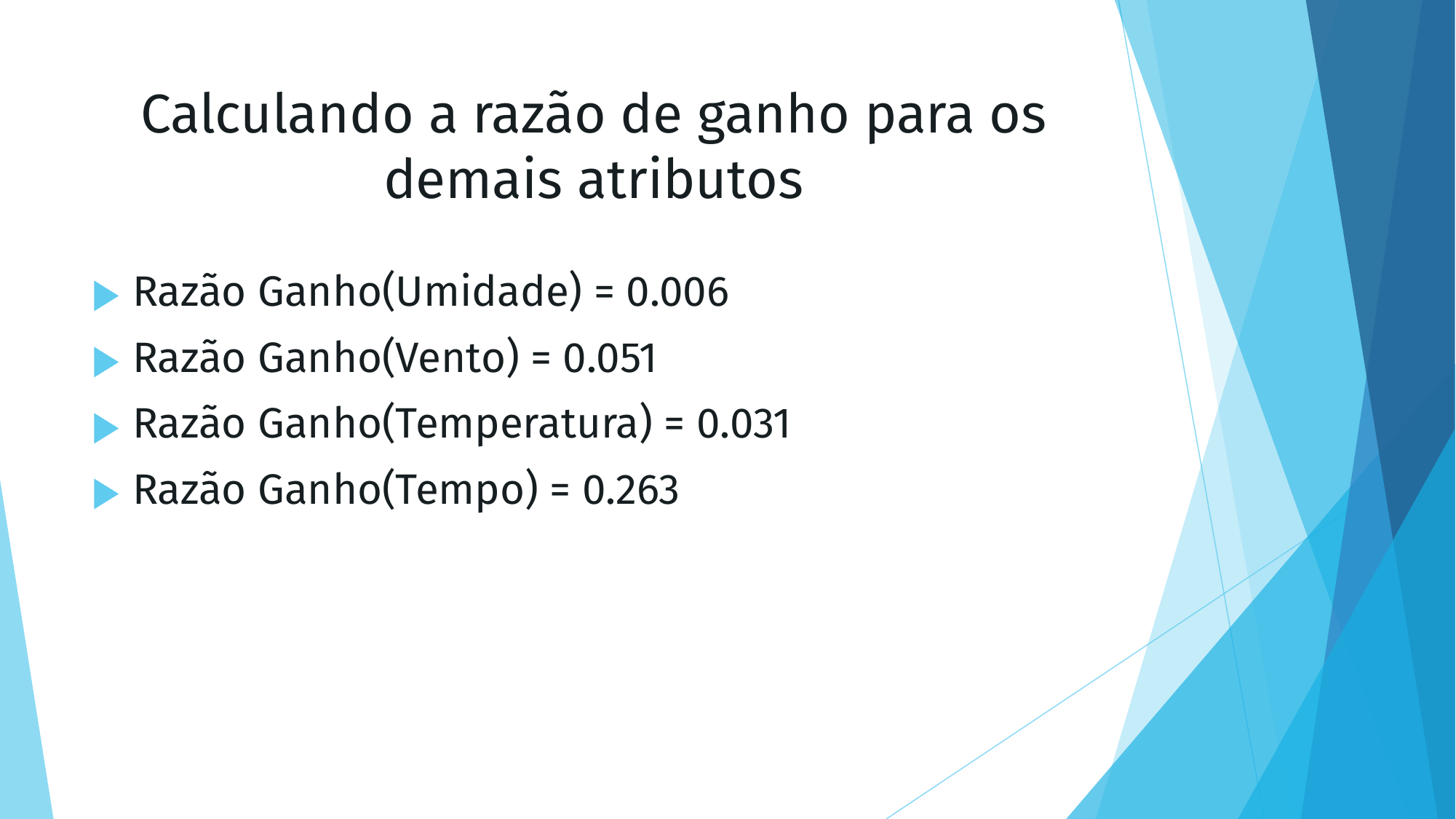

# Calculando a razão de ganho para os demais atributos
Razão Ganho(Umidade) = 0.006
Razão Ganho(Vento) = 0.051
Razão Ganho(Temperatura) = 0.031
Razão Ganho(Tempo) = 0.263